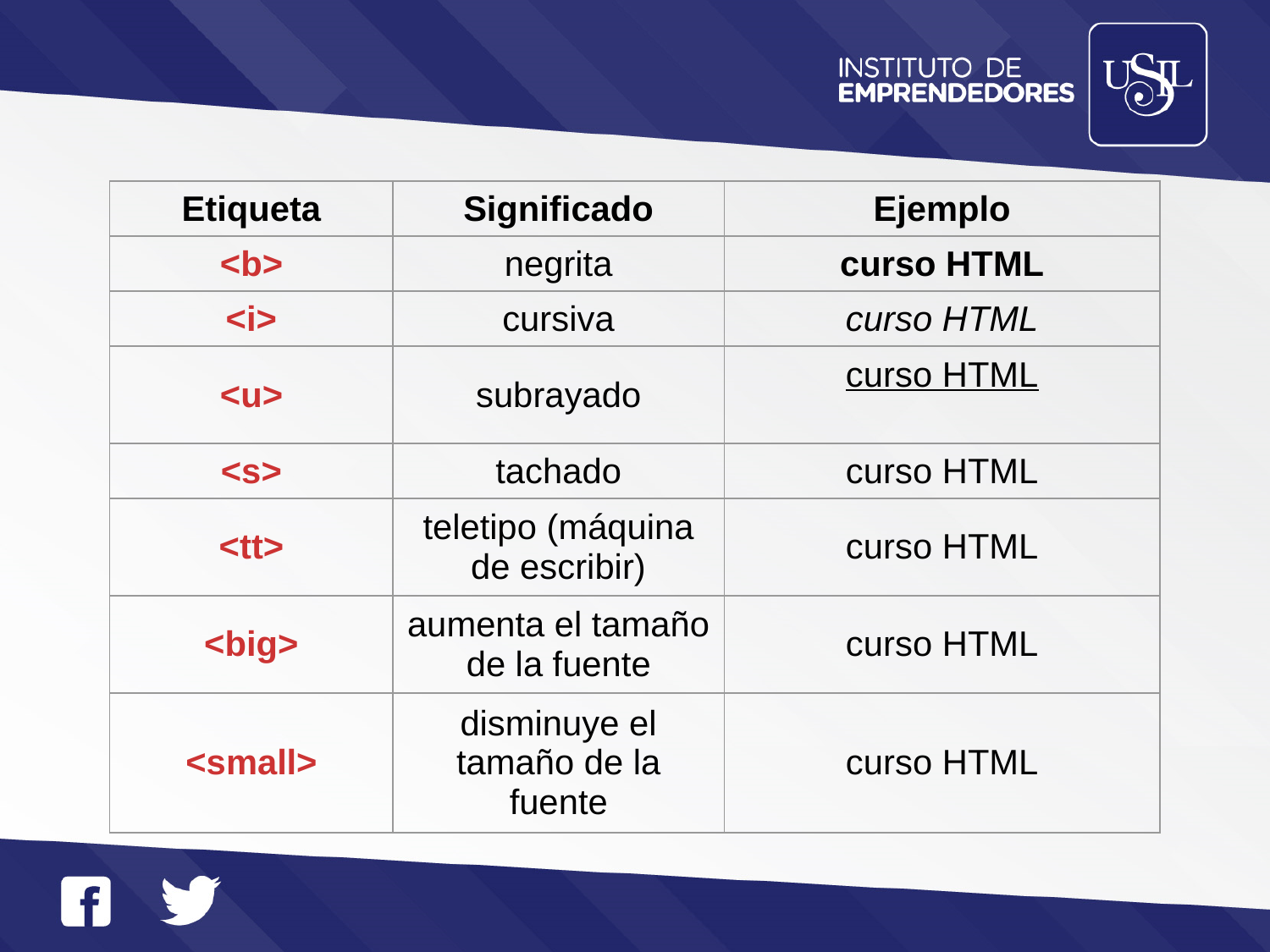

| Etiqueta | Significado | Ejemplo |
| --- | --- | --- |
| <b> | negrita | curso HTML |
| <i> | cursiva | curso HTML |
| <u> | subrayado | curso HTML |
| <s> | tachado | curso HTML |
| <tt> | teletipo (máquina de escribir) | curso HTML |
| <big> | aumenta el tamaño de la fuente | curso HTML |
| <small> | disminuye el tamaño de la fuente | curso HTML |